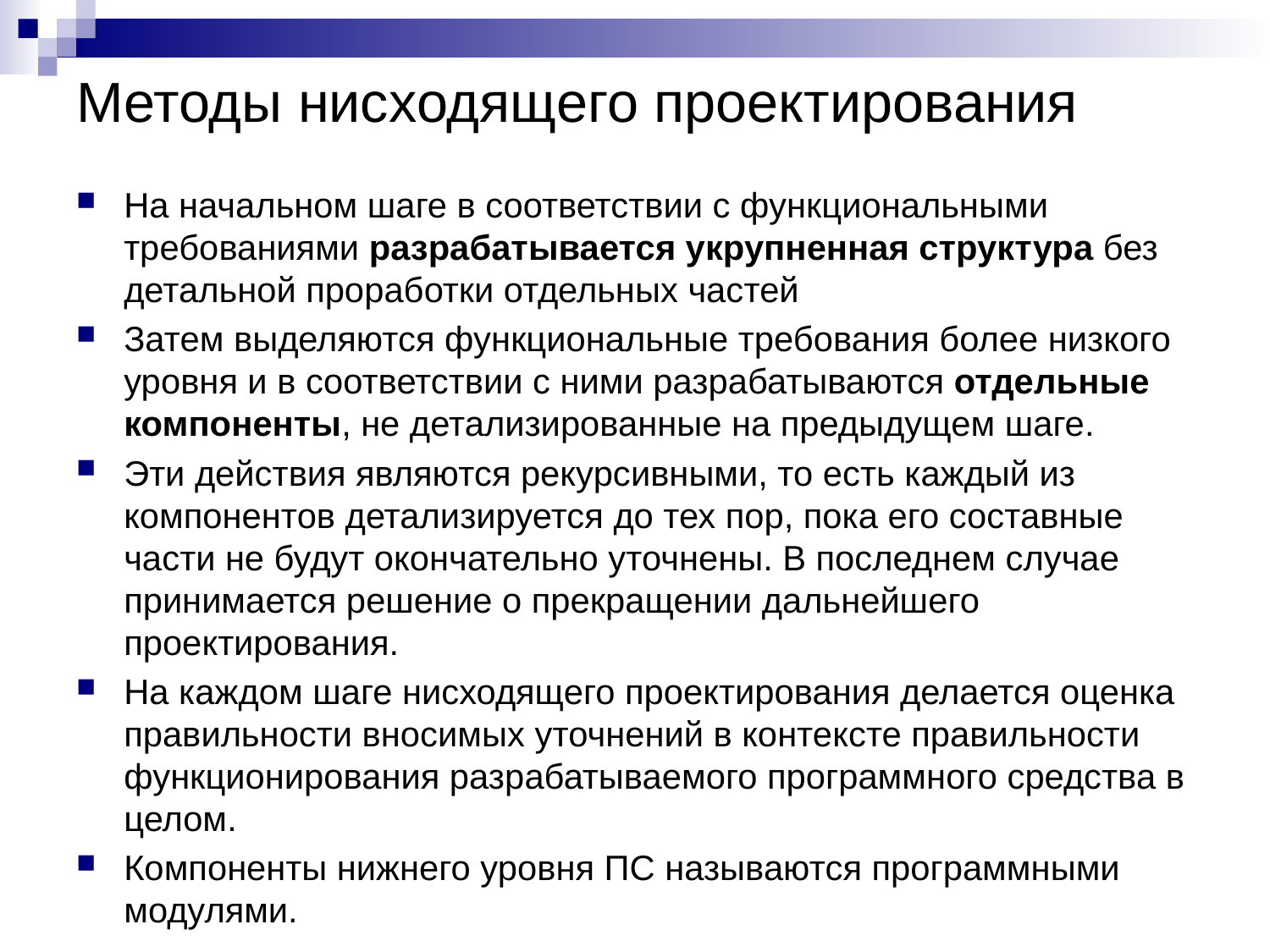

# Методы нисходящего проектирования
На начальном шаге в соответствии с функциональными требованиями разрабатывается укрупненная структура без детальной проработки отдельных частей
Затем выделяются функциональные требования более низкого уровня и в соответствии с ними разрабатываются отдельные компоненты, не детализированные на предыдущем шаге.
Эти действия являются рекурсивными, то есть каждый из компонентов детализируется до тех пор, пока его составные части не будут окончательно уточнены. В последнем случае принимается решение о прекращении дальнейшего проектирования.
На каждом шаге нисходящего проектирования делается оценка правильности вносимых уточнений в контексте правильности функционирования разрабатываемого программного средства в целом.
Компоненты нижнего уровня ПС называются программными модулями.